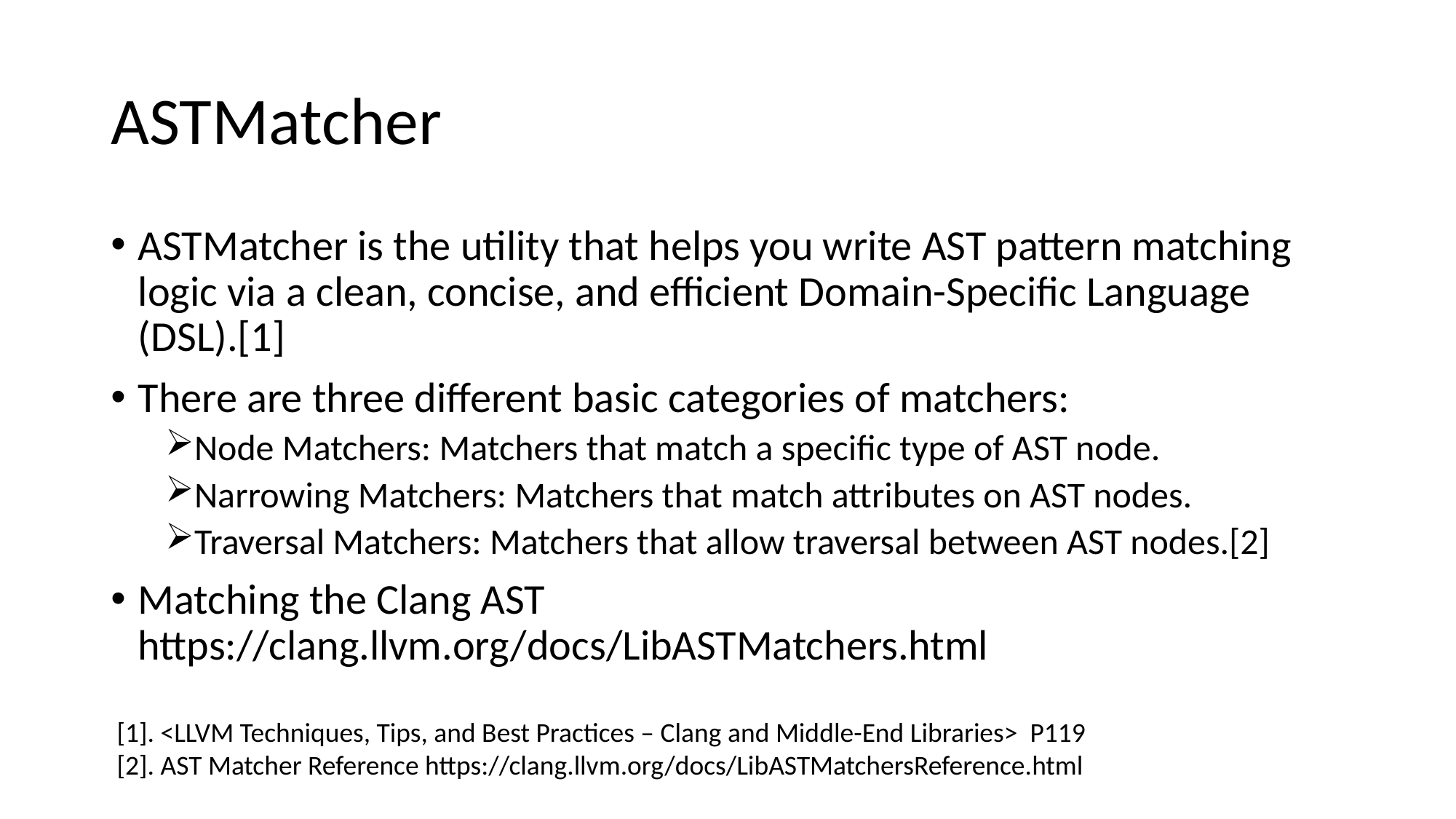

# ASTMatcher
ASTMatcher is the utility that helps you write AST pattern matching logic via a clean, concise, and efficient Domain-Specific Language (DSL).[1]
There are three different basic categories of matchers:
Node Matchers: Matchers that match a specific type of AST node.
Narrowing Matchers: Matchers that match attributes on AST nodes.
Traversal Matchers: Matchers that allow traversal between AST nodes.[2]
Matching the Clang AST  https://clang.llvm.org/docs/LibASTMatchers.html

[1]. <LLVM Techniques, Tips, and Best Practices – Clang and Middle-End Libraries>  P119
[2]. AST Matcher Reference https://clang.llvm.org/docs/LibASTMatchersReference.html